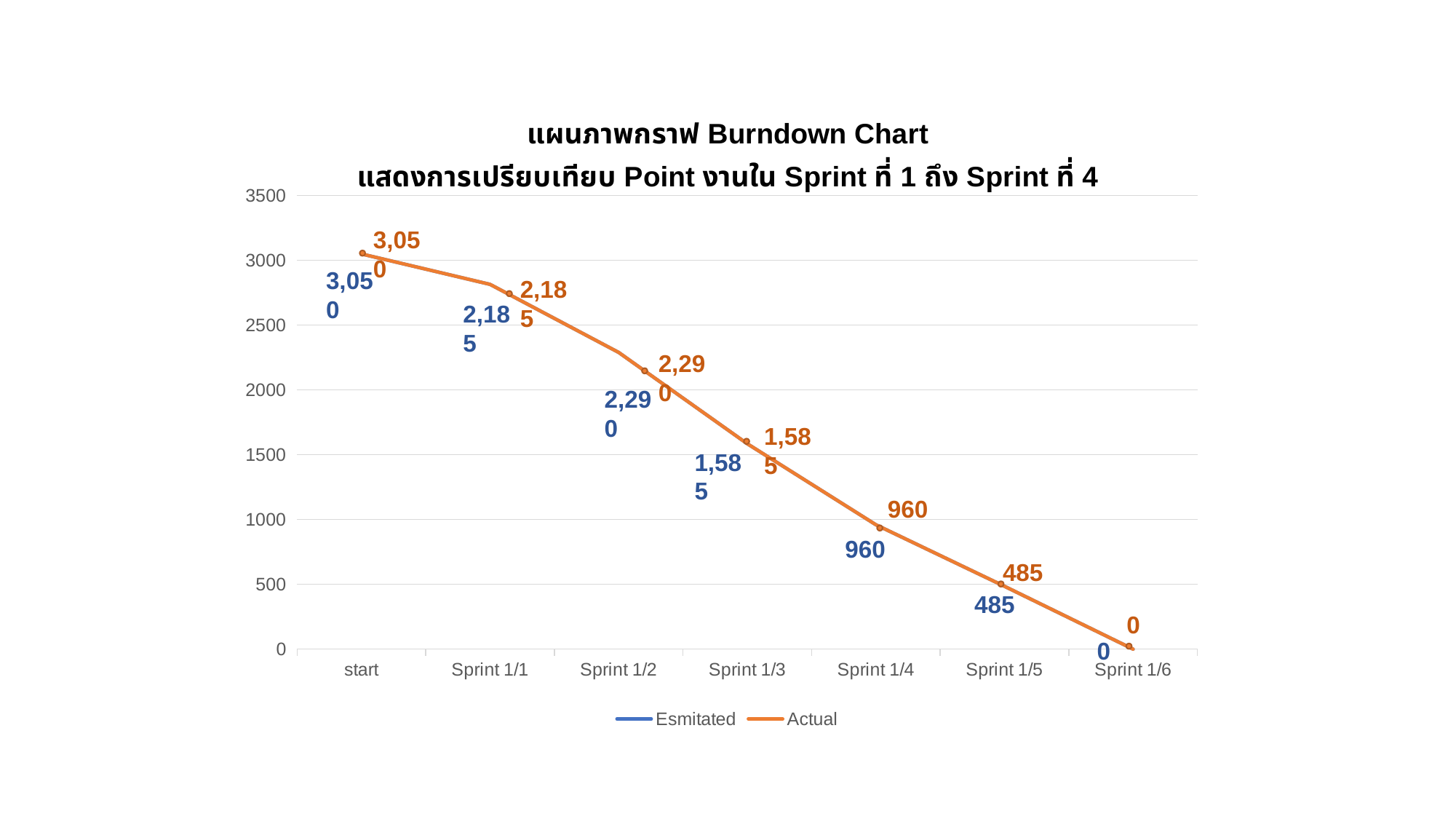

### Chart: แผนภาพกราฟ Burndown Chart
แสดงการเปรียบเทียบ Point งานใน Sprint ที่ 1 ถึง Sprint ที่ 4

| Category | Esmitated | Actual |
|---|---|---|
| start | 3050.0 | 3050.0 |
| Sprint 1/1 | 2815.0 | 2815.0 |
| Sprint 1/2 | 2290.0 | 2290.0 |
| Sprint 1/3 | 1585.0 | 1585.0 |
| Sprint 1/4 | 960.0 | 960.0 |
| Sprint 1/5 | 485.0 | 485.0 |
| Sprint 1/6 | 0.0 | 0.0 |
3,050

3,050
2,185

2,185
2,290

2,290
1,585
1,585
960
960
485
485
0
0